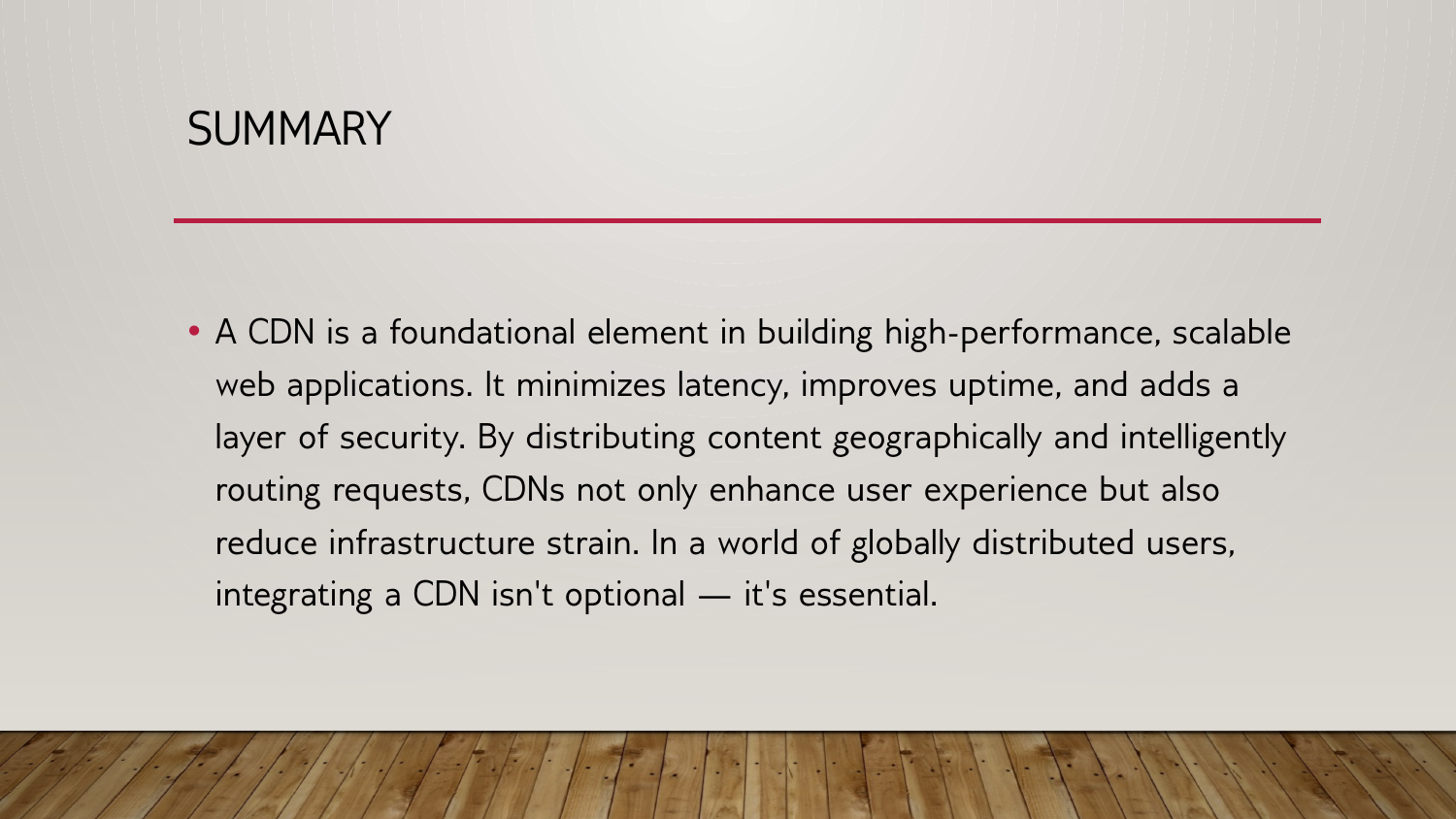

# Summary

A CDN is a foundational element in building high-performance, scalable web applications. It minimizes latency, improves uptime, and adds a layer of security. By distributing content geographically and intelligently routing requests, CDNs not only enhance user experience but also reduce infrastructure strain. In a world of globally distributed users, integrating a CDN isn't optional — it's essential.